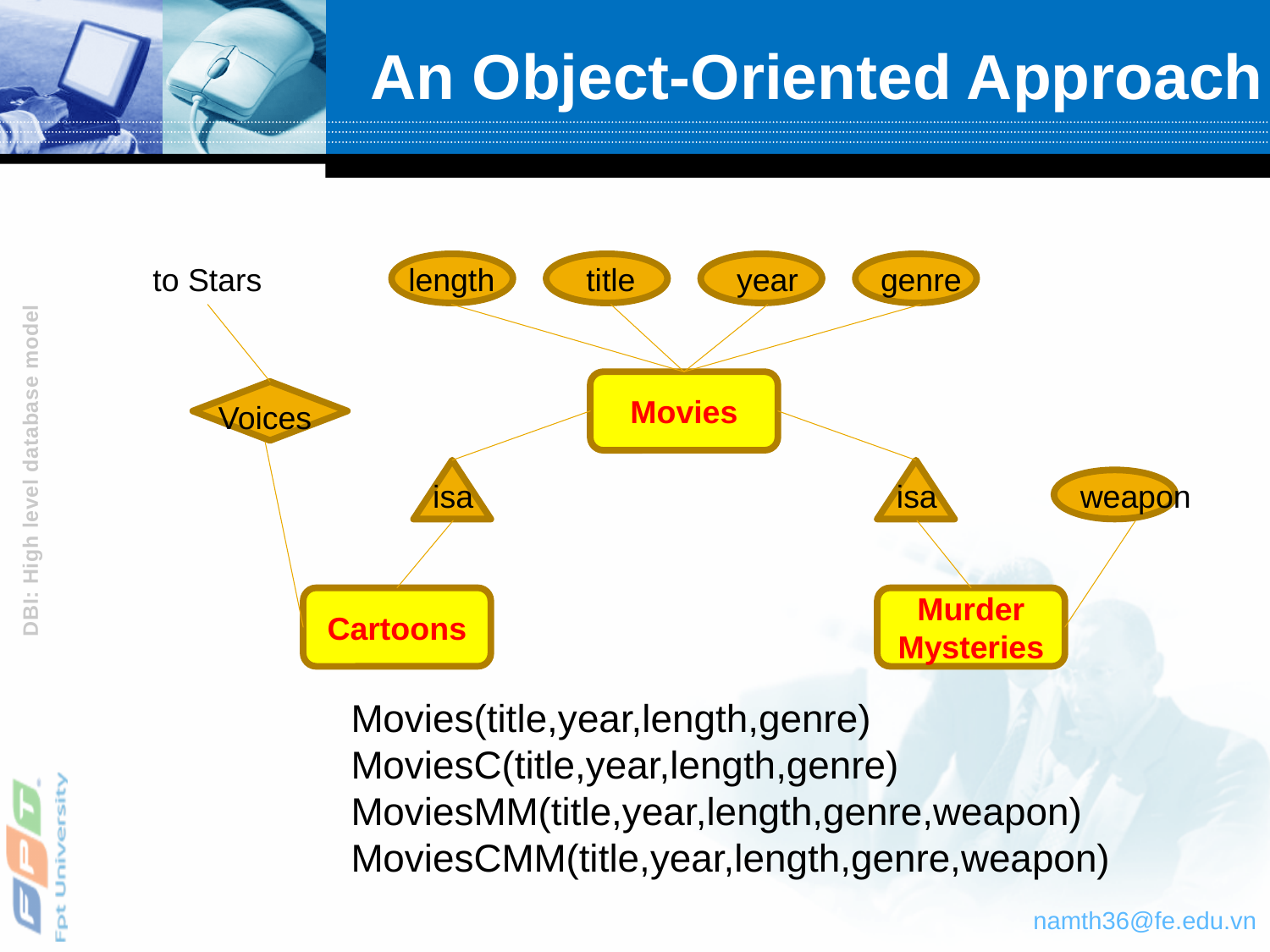

# An Object-Oriented Approach
to Stars

length

title

year

genre
Movies

Voices

isa
isa

weapon
Cartoons
Murder Mysteries
Movies(title,year,length,genre)
MoviesC(title,year,length,genre)
MoviesMM(title,year,length,genre,weapon)
MoviesCMM(title,year,length,genre,weapon)